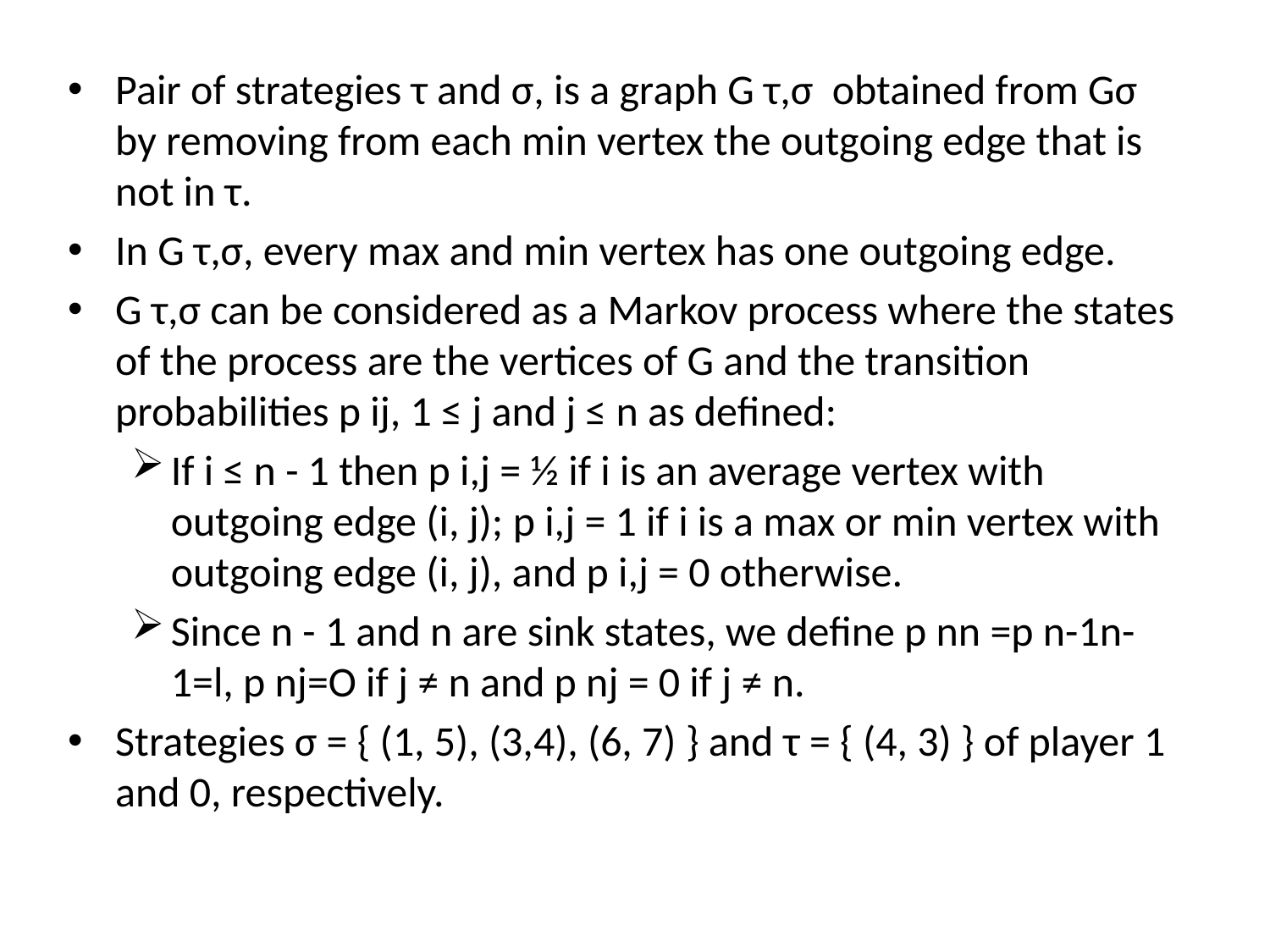

Pair of strategies τ and σ, is a graph G τ,σ  obtained from Gσ by removing from each min vertex the outgoing edge that is not in τ.
In G τ,σ, every max and min vertex has one outgoing edge.
G τ,σ can be considered as a Markov process where the states of the process are the vertices of G and the transition probabilities p ij, 1 ≤ j and j ≤ n as defined:
If i ≤ n - 1 then p i,j = ½ if i is an average vertex with outgoing edge (i, j); p i,j = 1 if i is a max or min vertex with outgoing edge (i, j), and p i,j = 0 otherwise.
Since n - 1 and n are sink states, we define p nn =p n-1n-1=l, p nj=O if j ≠ n and p nj = 0 if j ≠ n.
Strategies σ = { (1, 5), (3,4), (6, 7) } and τ = { (4, 3) } of player 1 and 0, respectively.